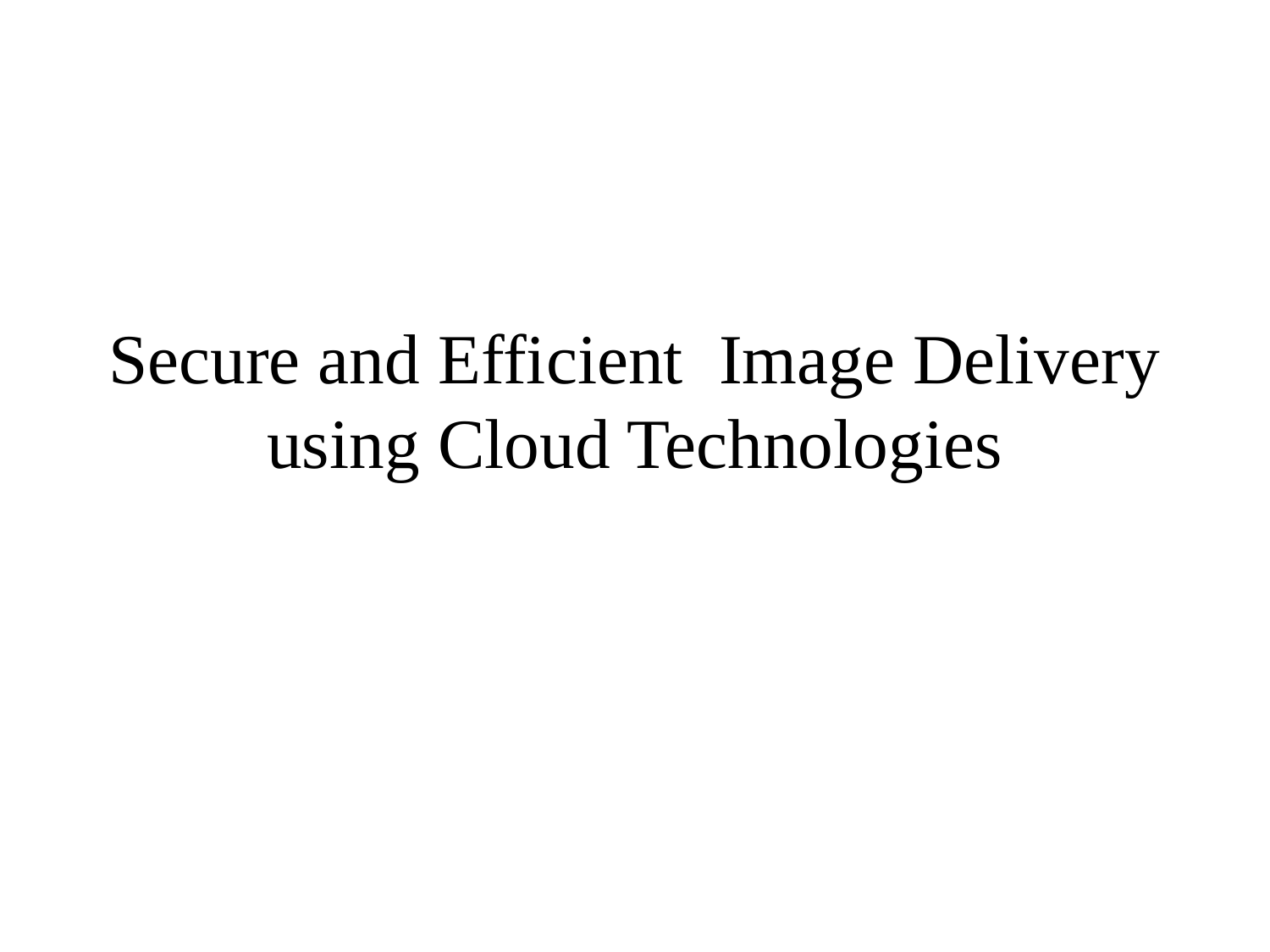

# Secure and Efficient  Image Delivery using Cloud Technologies